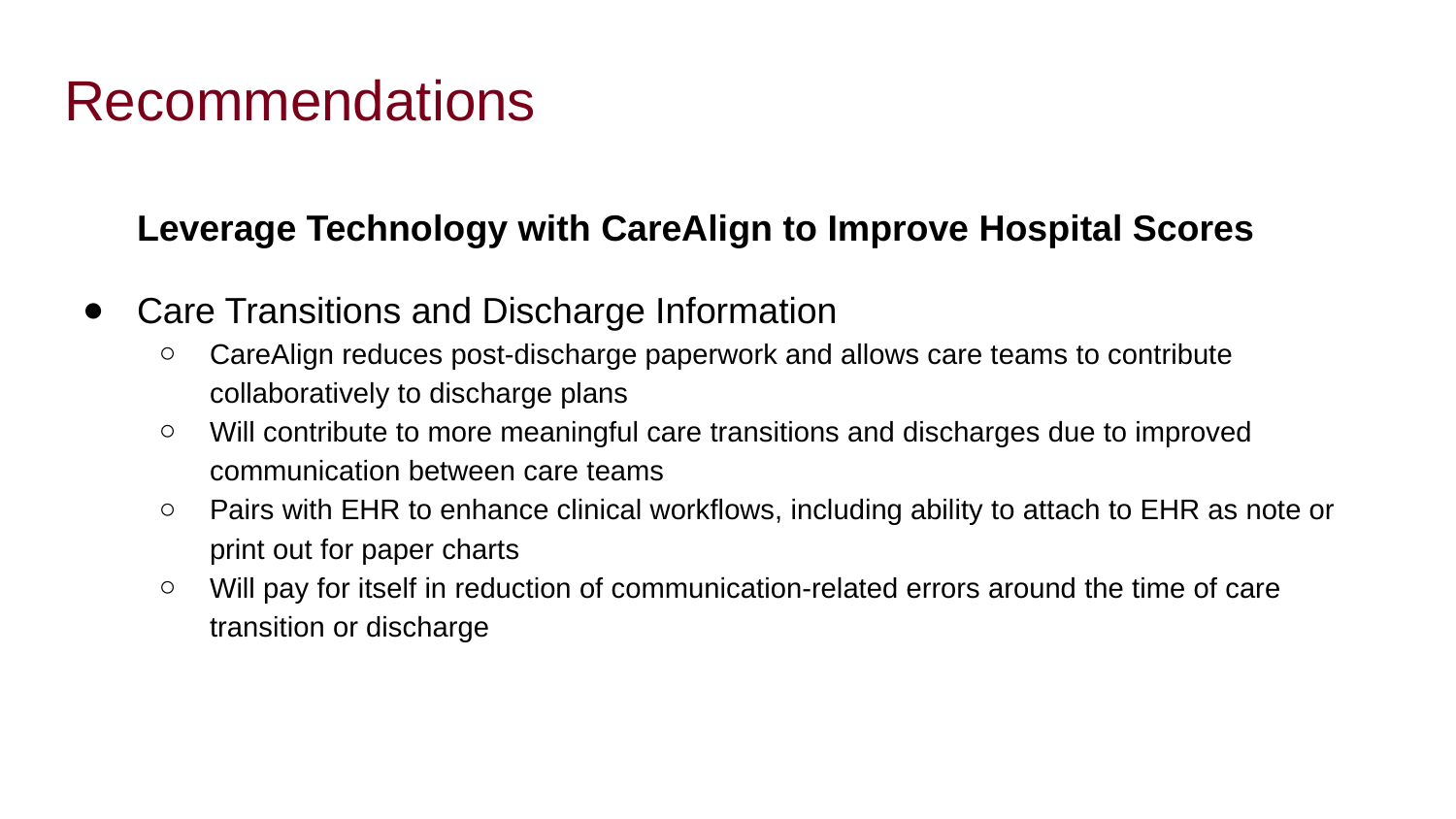

# Recommendations
Leverage Technology with CareAlign to Improve Hospital Scores
Care Transitions and Discharge Information
CareAlign reduces post-discharge paperwork and allows care teams to contribute collaboratively to discharge plans
Will contribute to more meaningful care transitions and discharges due to improved communication between care teams
Pairs with EHR to enhance clinical workflows, including ability to attach to EHR as note or print out for paper charts
Will pay for itself in reduction of communication-related errors around the time of care transition or discharge